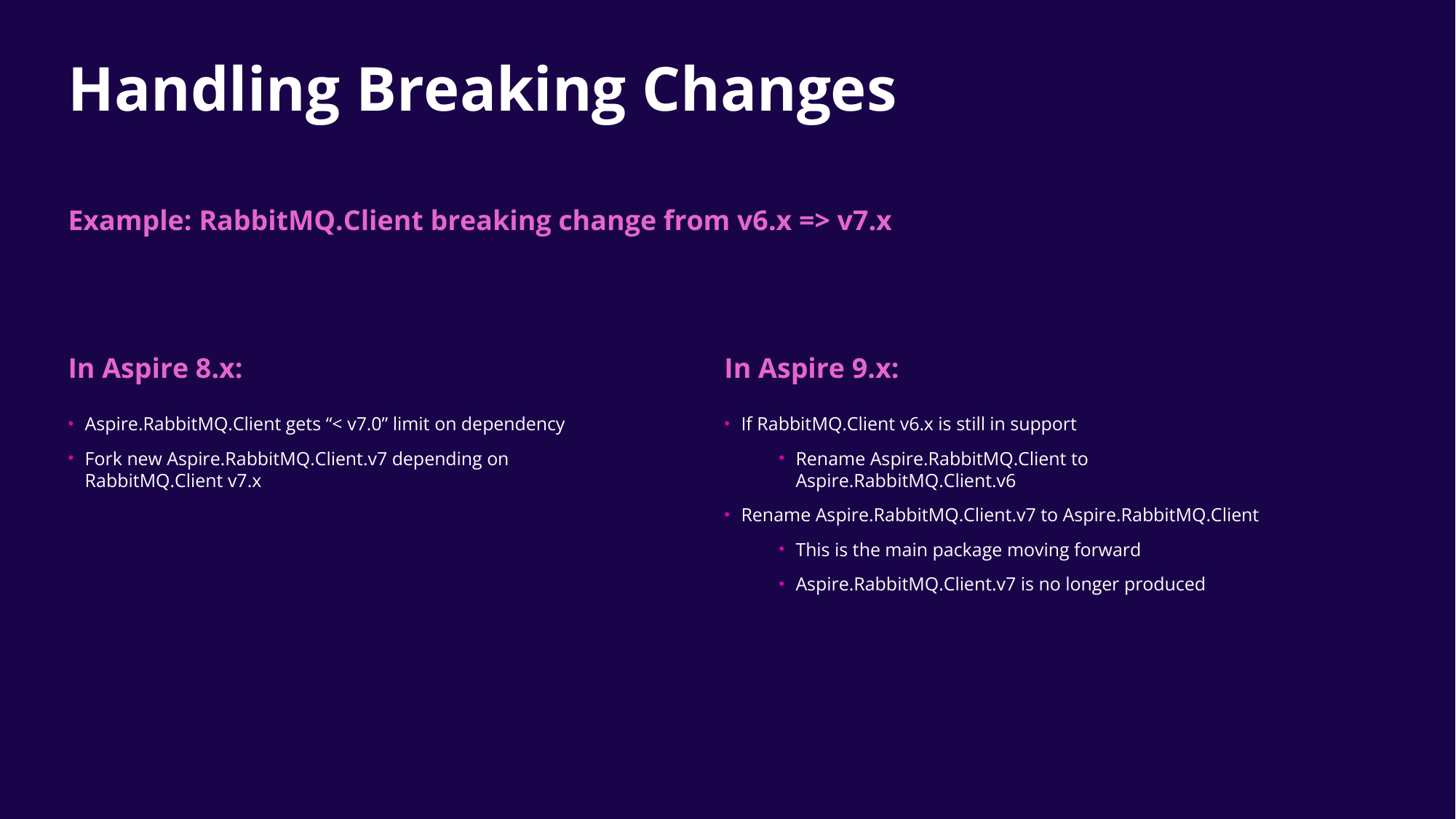

# Handling Breaking Changes
Example: RabbitMQ.Client breaking change from v6.x => v7.x
In Aspire 8.x:
In Aspire 9.x:
Aspire.RabbitMQ.Client gets “< v7.0” limit on dependency
Fork new Aspire.RabbitMQ.Client.v7 depending on RabbitMQ.Client v7.x
If RabbitMQ.Client v6.x is still in support
Rename Aspire.RabbitMQ.Client to Aspire.RabbitMQ.Client.v6
Rename Aspire.RabbitMQ.Client.v7 to Aspire.RabbitMQ.Client
This is the main package moving forward
Aspire.RabbitMQ.Client.v7 is no longer produced